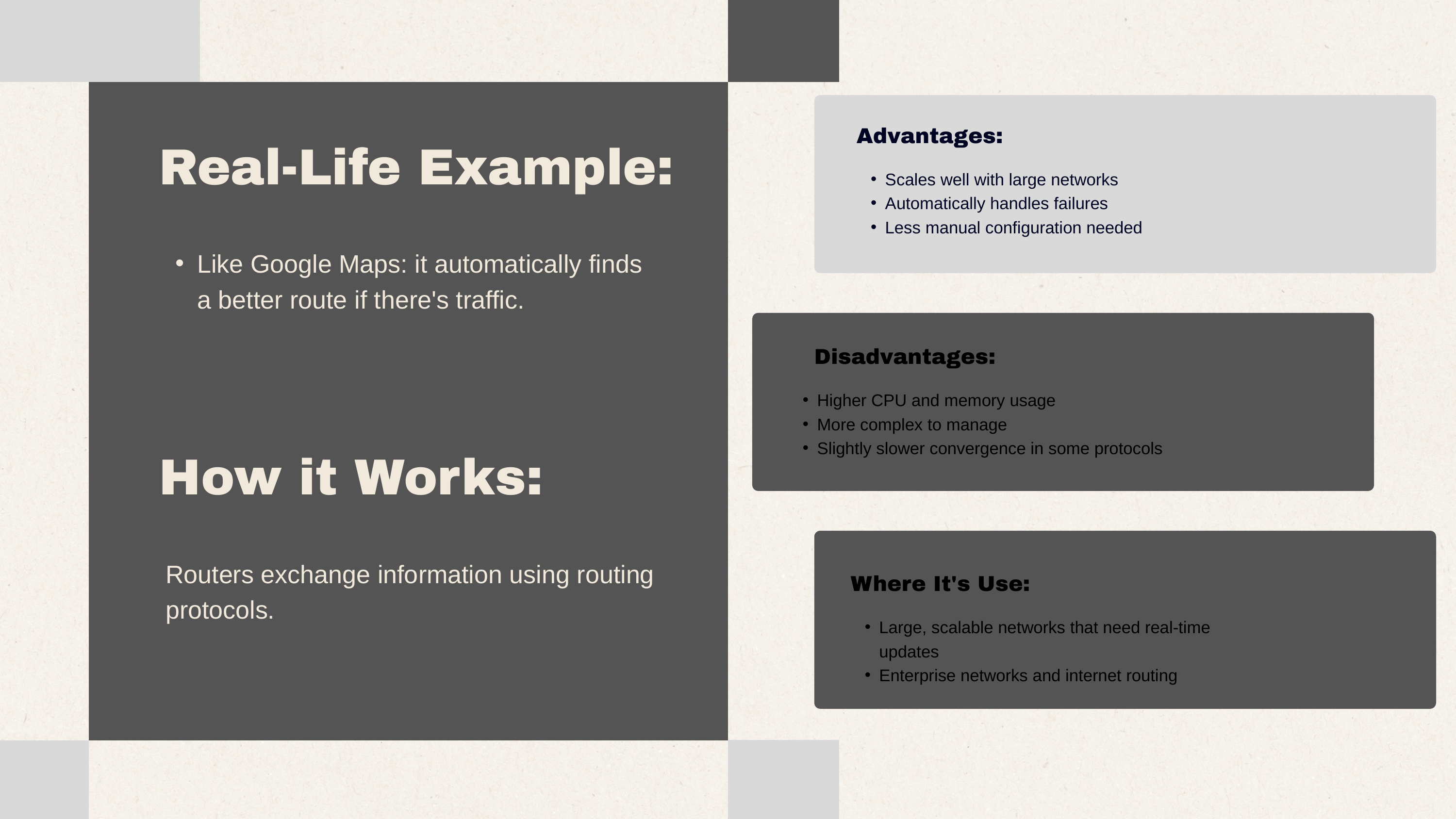

Advantages:
Real-Life Example:
Scales well with large networks
Automatically handles failures
Less manual configuration needed
Like Google Maps: it automatically finds a better route if there's traffic.

Disadvantages:
Higher CPU and memory usage
More complex to manage
Slightly slower convergence in some protocols
How it Works:

Routers exchange information using routing protocols.
Where It's Use:
Large, scalable networks that need real-time updates
Enterprise networks and internet routing